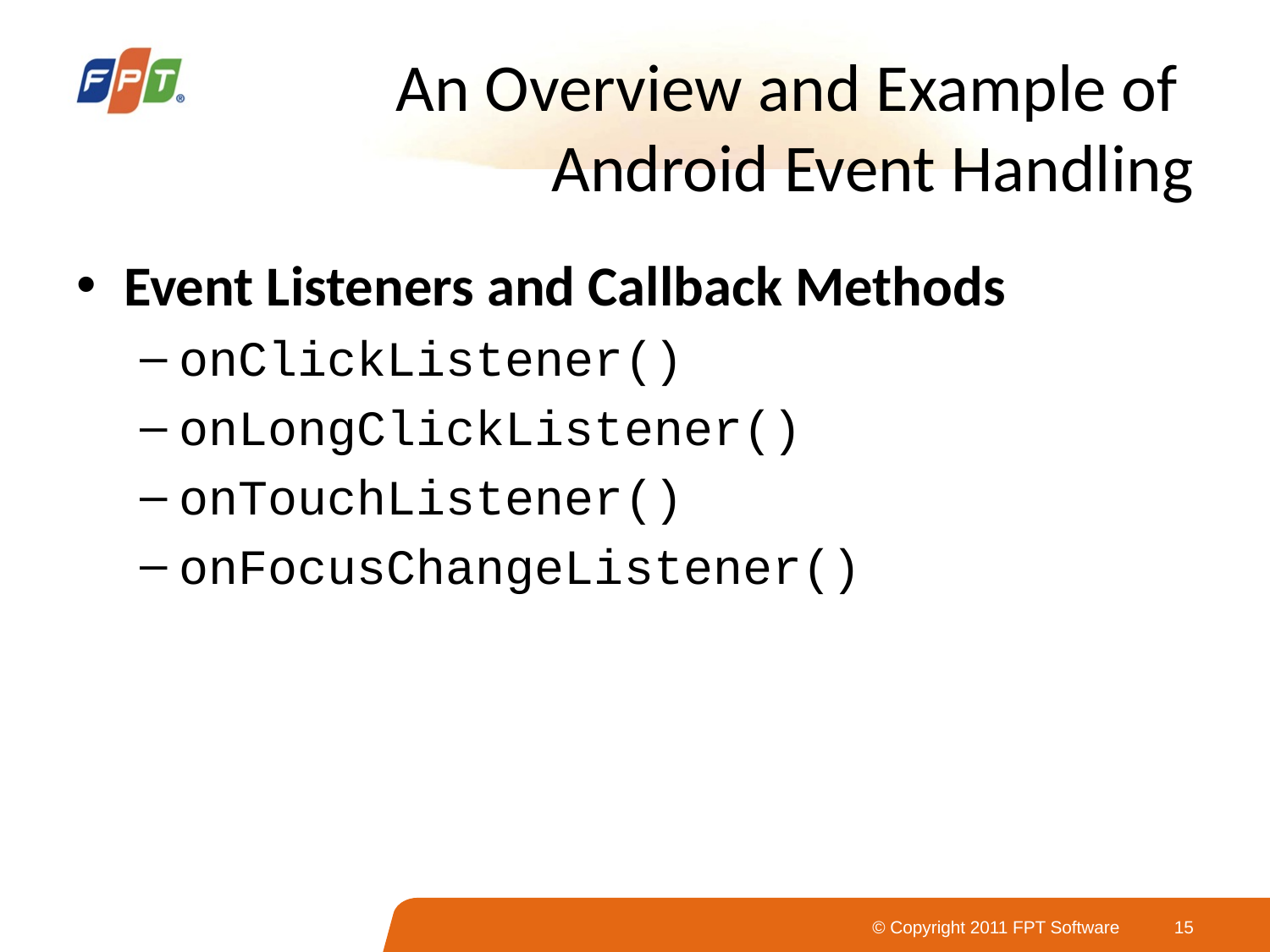

# An Overview and Example of Android Event Handling
Event Listeners and Callback Methods
onClickListener()
onLongClickListener()
onTouchListener()
onFocusChangeListener()